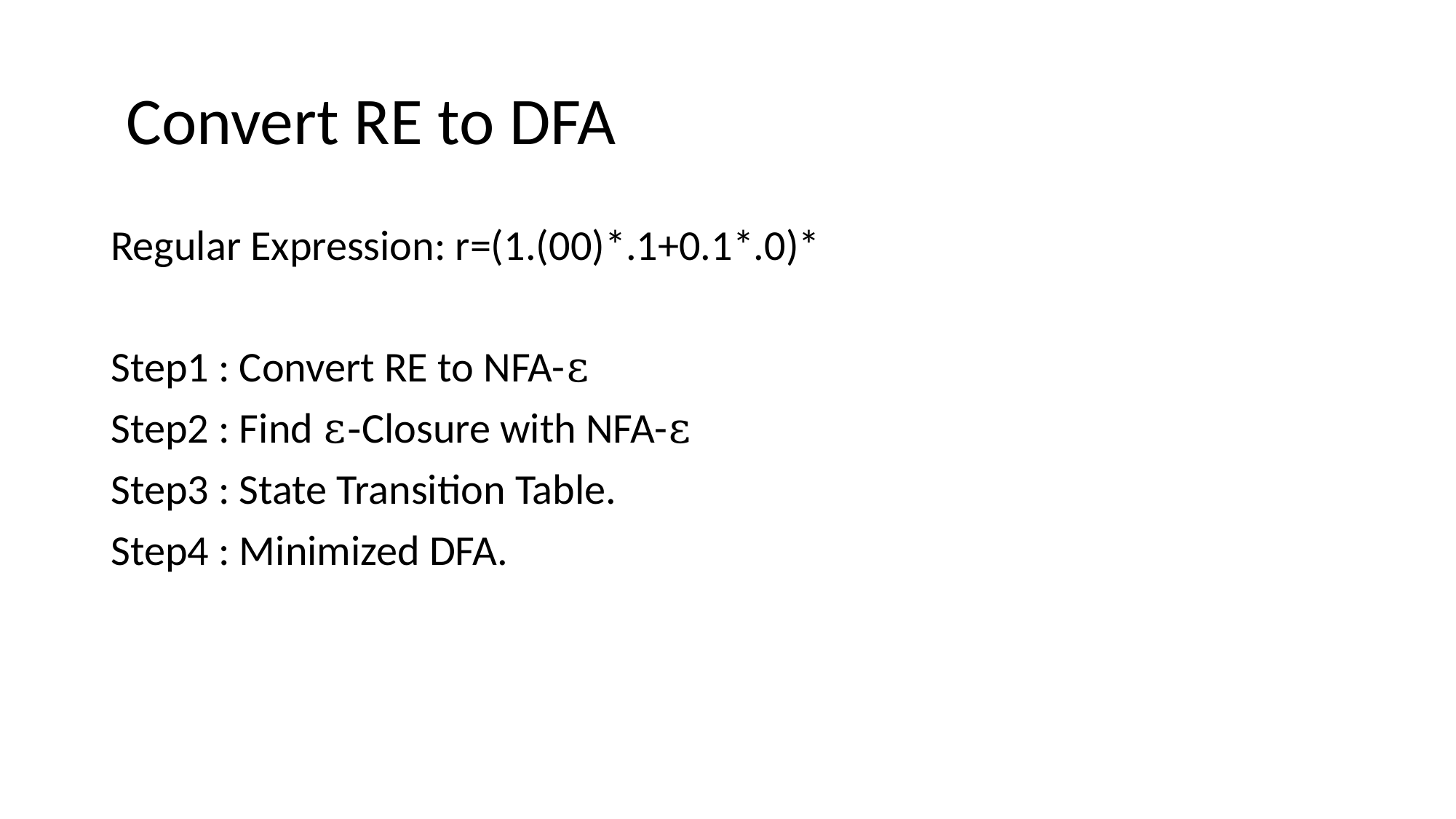

# Convert RE to DFA
Regular Expression: r=(1.(00)*.1+0.1*.0)*

Step1 : Convert RE to NFA-ε
Step2 : Find ε-Closure with NFA-ε
Step3 : State Transition Table.
Step4 : Minimized DFA.